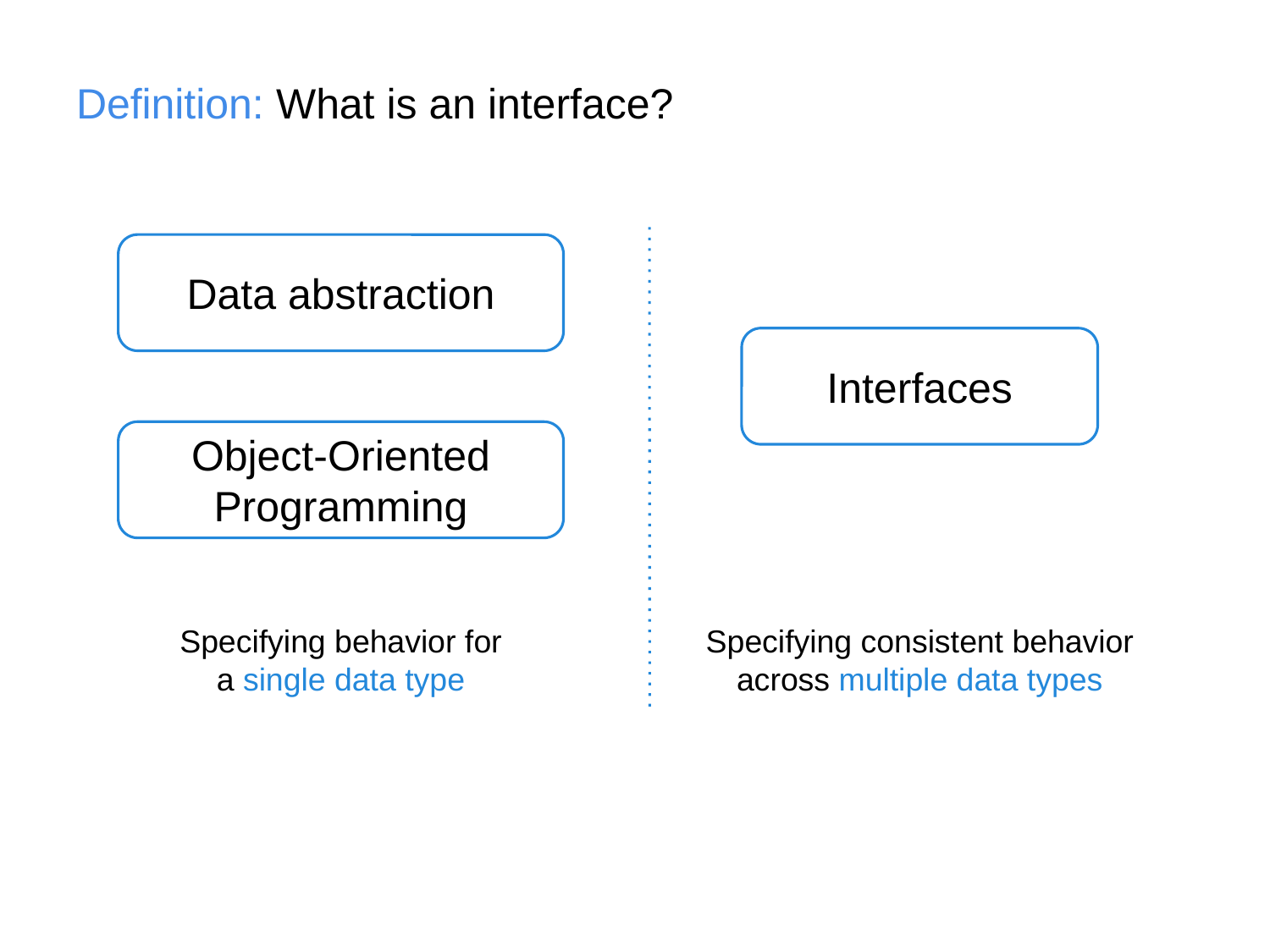

# Definition: What is an interface?
Data abstraction
Interfaces
Specifying consistent behavior across multiple data types
Object-Oriented Programming
Specifying behavior for a single data type